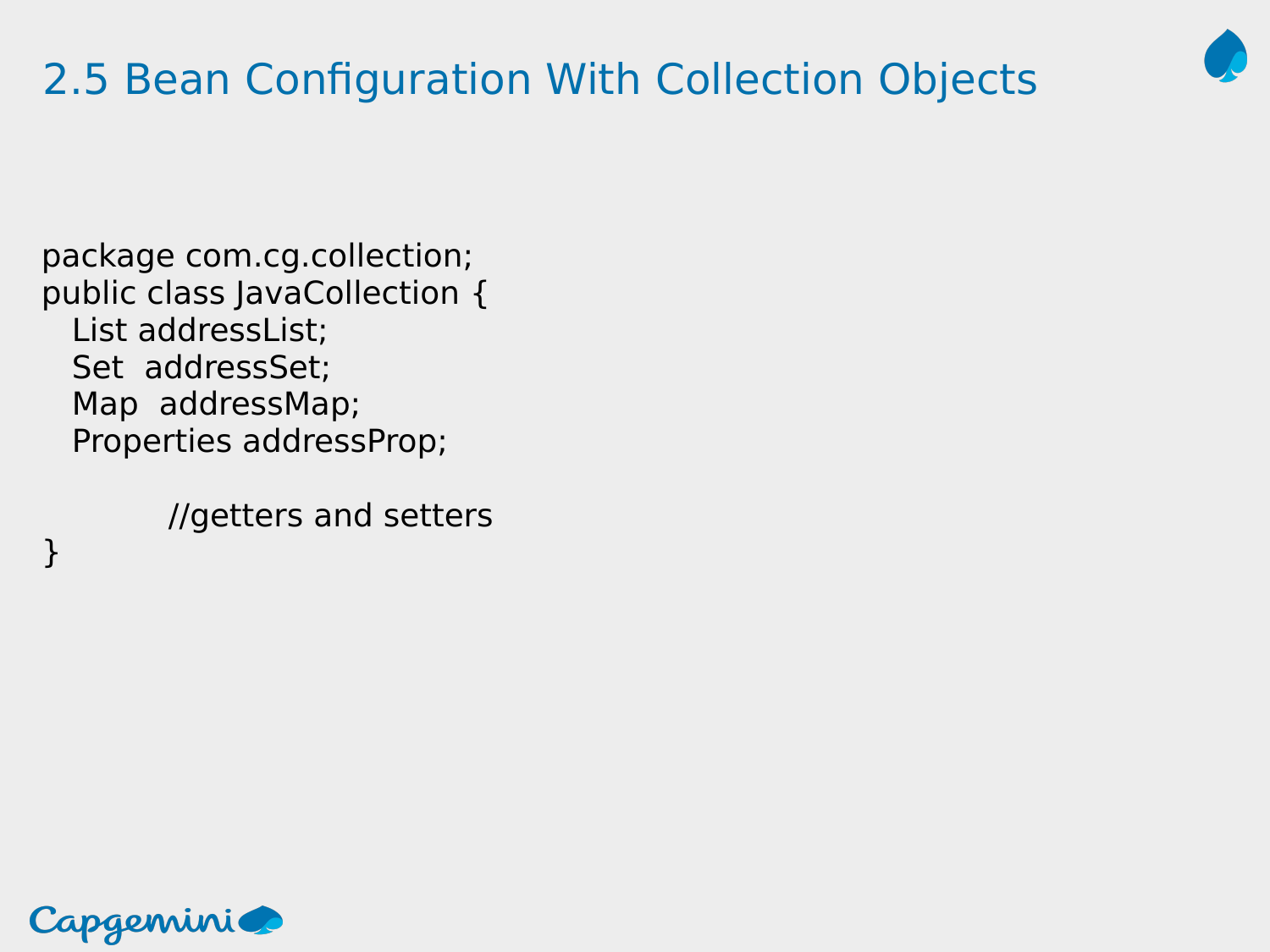

# 2.5 Bean Configuration With Collection Objects

package com.cg.collection;
public class JavaCollection {
   List addressList;
   Set  addressSet;
   Map  addressMap;
   Properties addressProp;

	//getters and setters
}